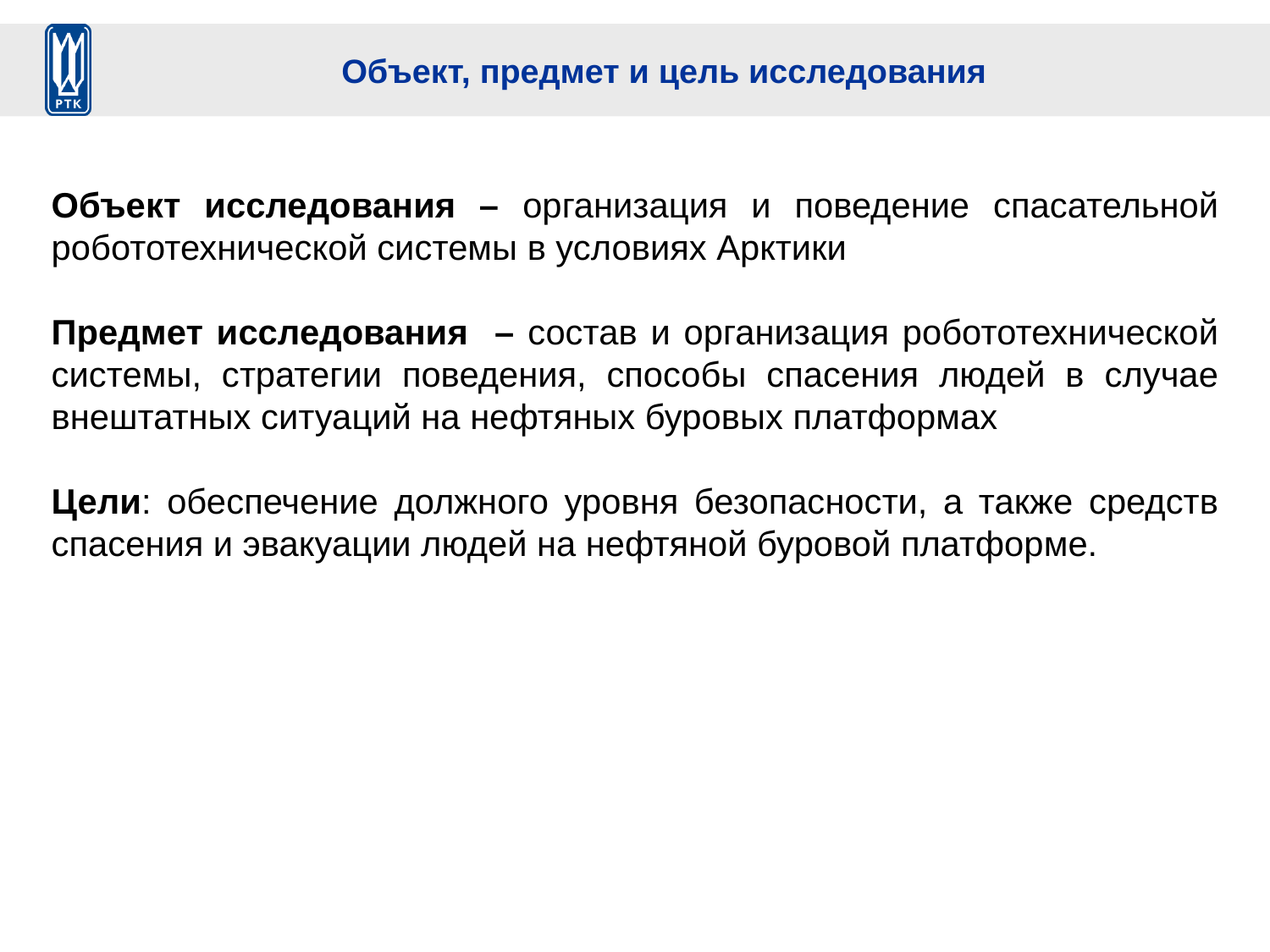

# Объект, предмет и цель исследования
Объект исследования – организация и поведение спасательной робототехнической системы в условиях Арктики

Предмет исследования  – состав и организация робототехнической системы, стратегии поведения, способы спасения людей в случае внештатных ситуаций на нефтяных буровых платформах

Цели: обеспечение должного уровня безопасности, а также средств спасения и эвакуации людей на нефтяной буровой платформе.